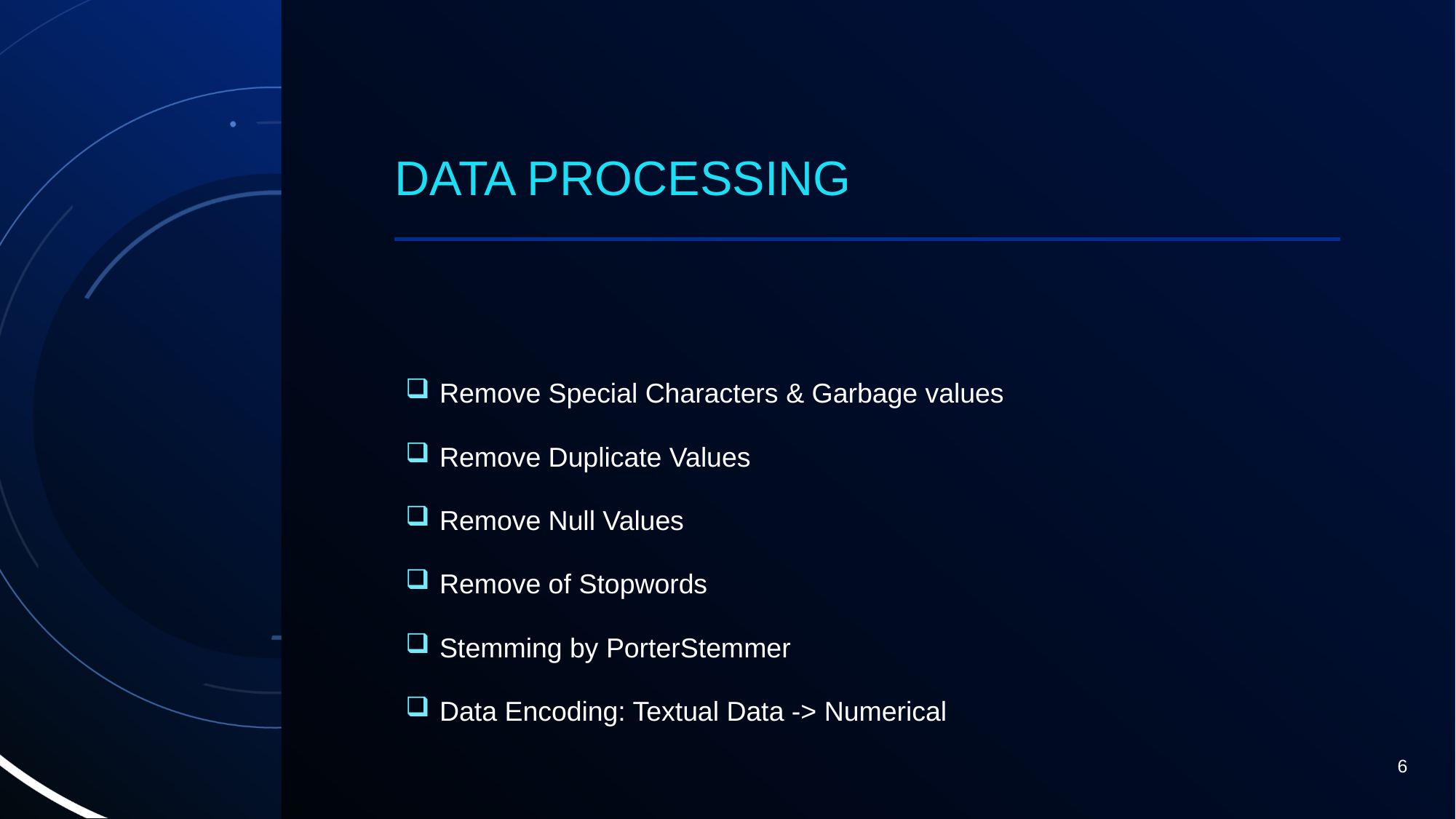

# Data Processing
Remove Special Characters & Garbage values
Remove Duplicate Values
Remove Null Values
Remove of Stopwords
Stemming by PorterStemmer
Data Encoding: Textual Data -> Numerical
6